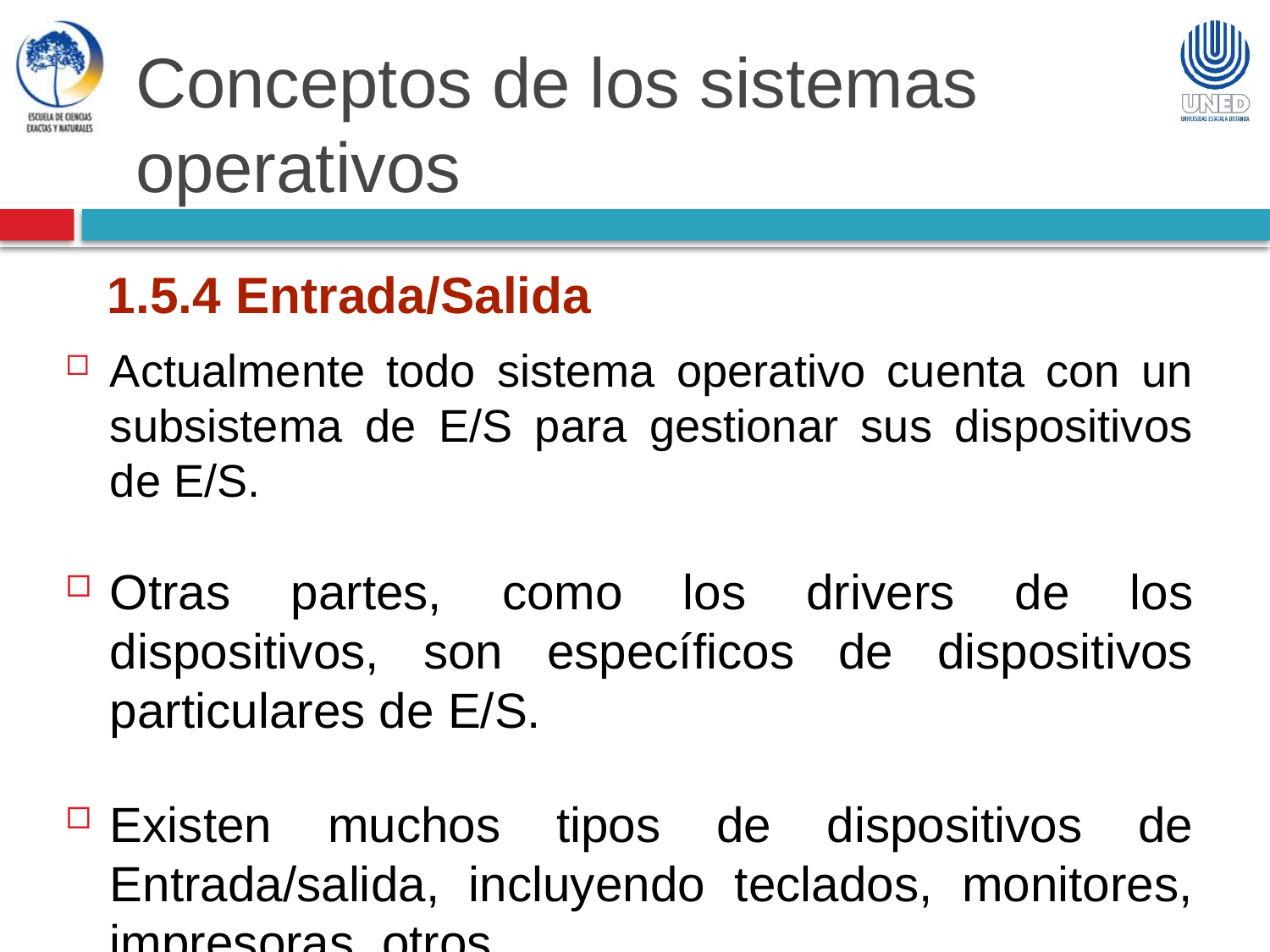

Conceptos de los sistemas operativos
1.5.4 Entrada/Salida
Actualmente todo sistema operativo cuenta con un subsistema de E/S para gestionar sus dispositivos de E/S.

Otras partes, como los drivers de los dispositivos, son específicos de dispositivos particulares de E/S.

Existen muchos tipos de dispositivos de Entrada/salida, incluyendo teclados, monitores, impresoras, otros.